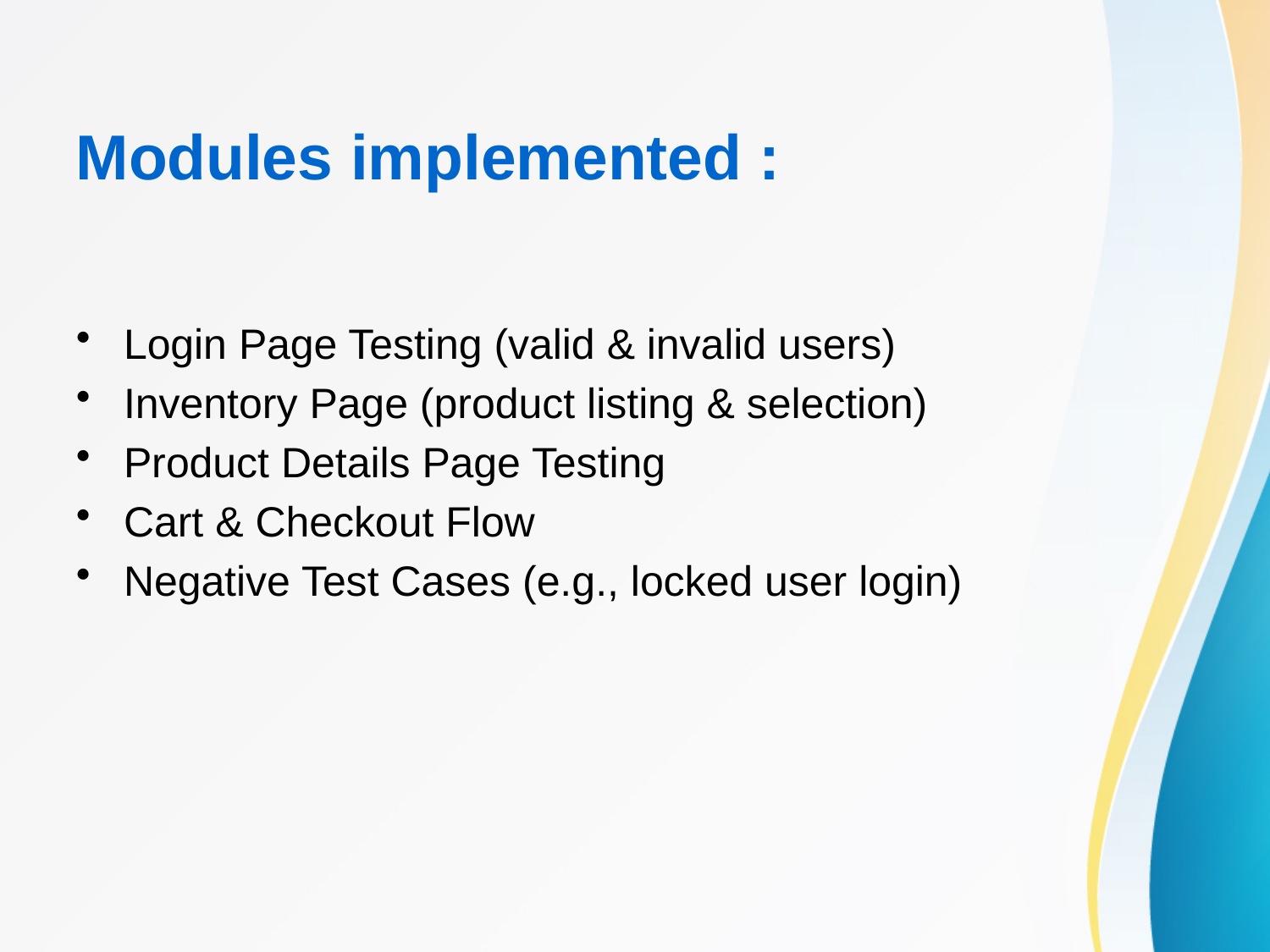

# Modules implemented :
Login Page Testing (valid & invalid users)
Inventory Page (product listing & selection)
Product Details Page Testing
Cart & Checkout Flow
Negative Test Cases (e.g., locked user login)